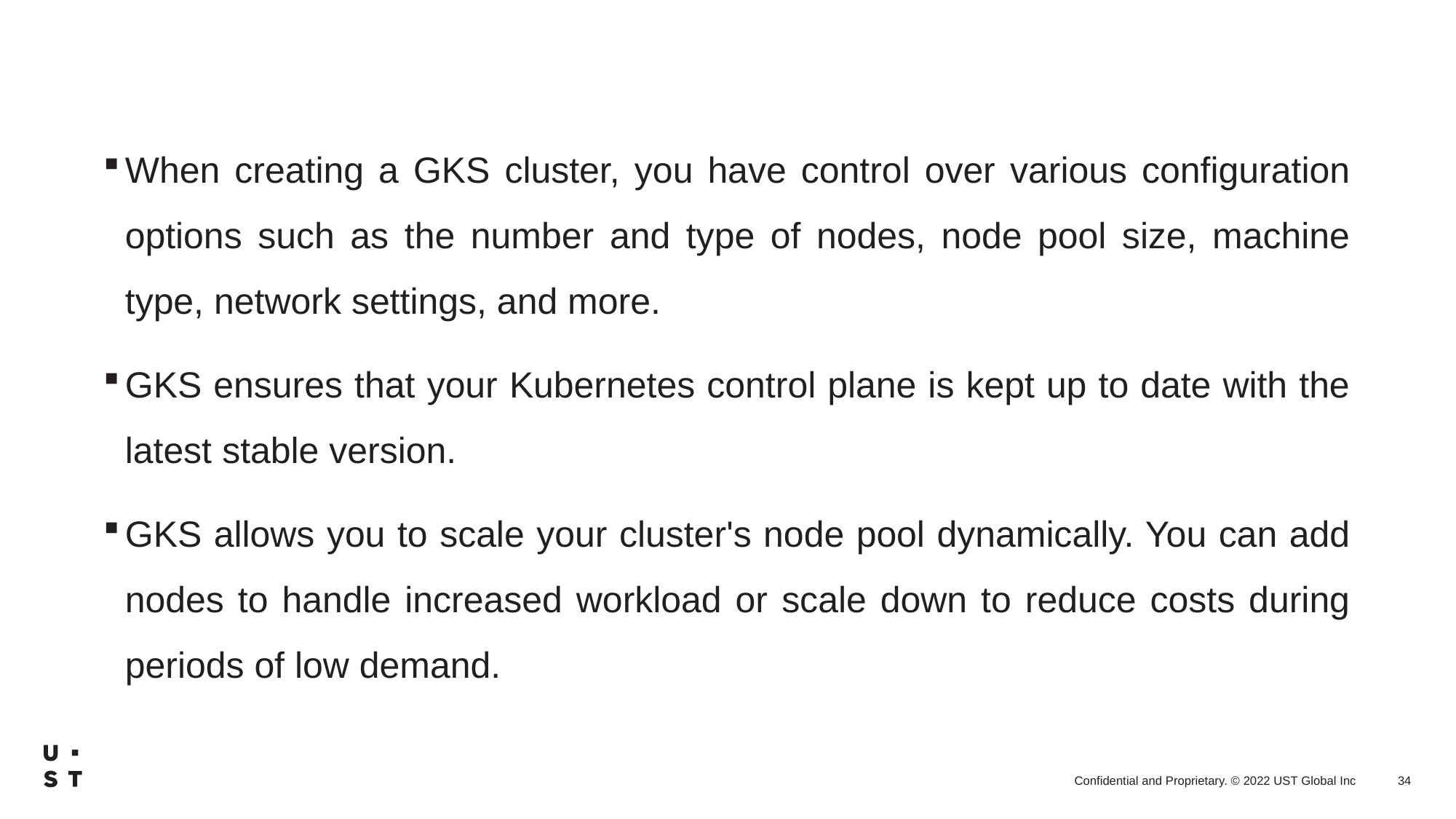

When creating a GKS cluster, you have control over various configuration options such as the number and type of nodes, node pool size, machine type, network settings, and more.
GKS ensures that your Kubernetes control plane is kept up to date with the latest stable version.
GKS allows you to scale your cluster's node pool dynamically. You can add nodes to handle increased workload or scale down to reduce costs during periods of low demand.